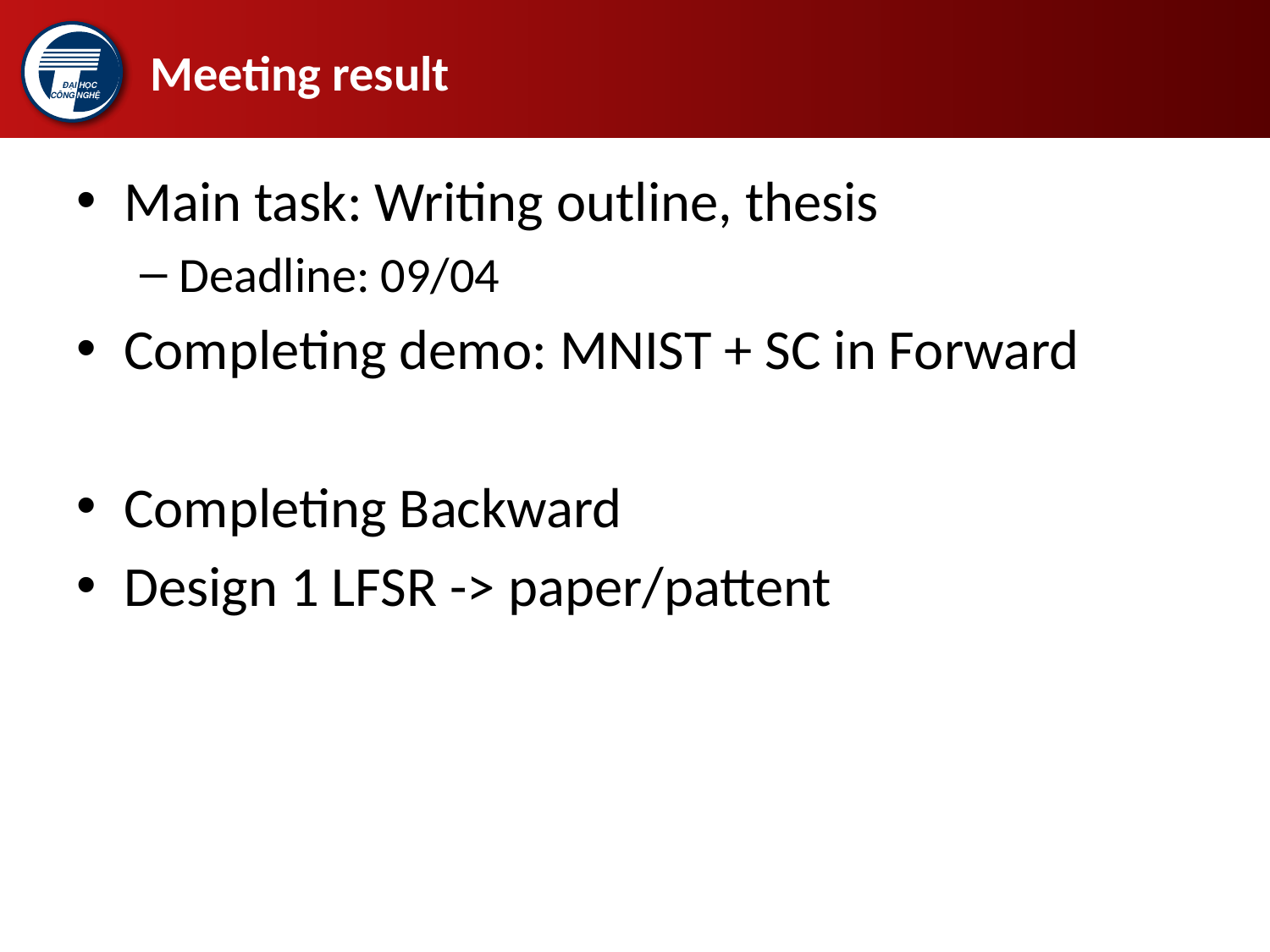

# Meeting result
Main task: Writing outline, thesis
Deadline: 09/04
Completing demo: MNIST + SC in Forward

Completing Backward
Design 1 LFSR -> paper/pattent